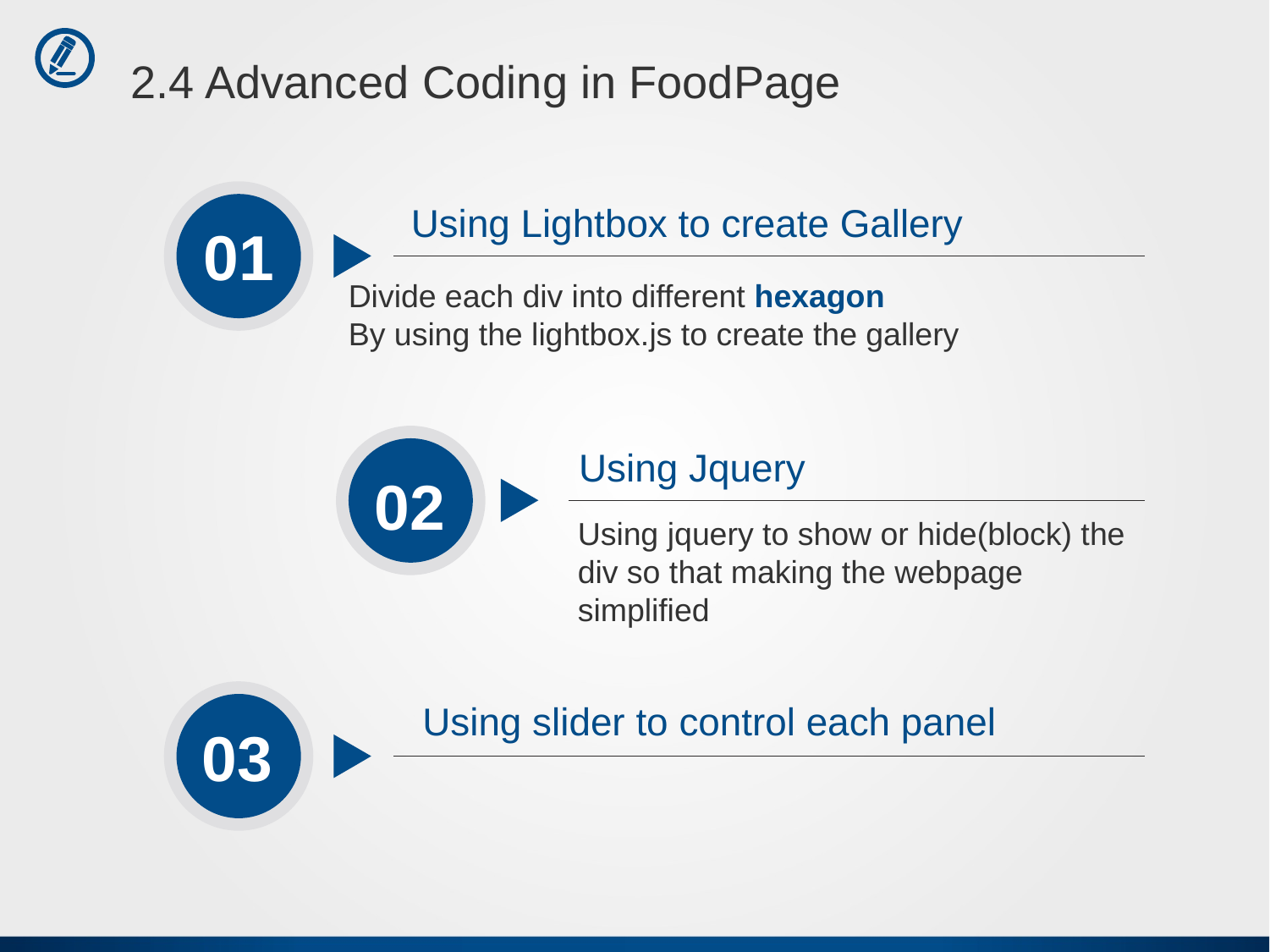

2.4 Advanced Coding in FoodPage

Using Lightbox to create Gallery

01

Divide each div into different hexagon
By using the lightbox.js to create the gallery

Using Jquery

02

Using jquery to show or hide(block) the div so that making the webpage simplified

Using slider to control each panel

03